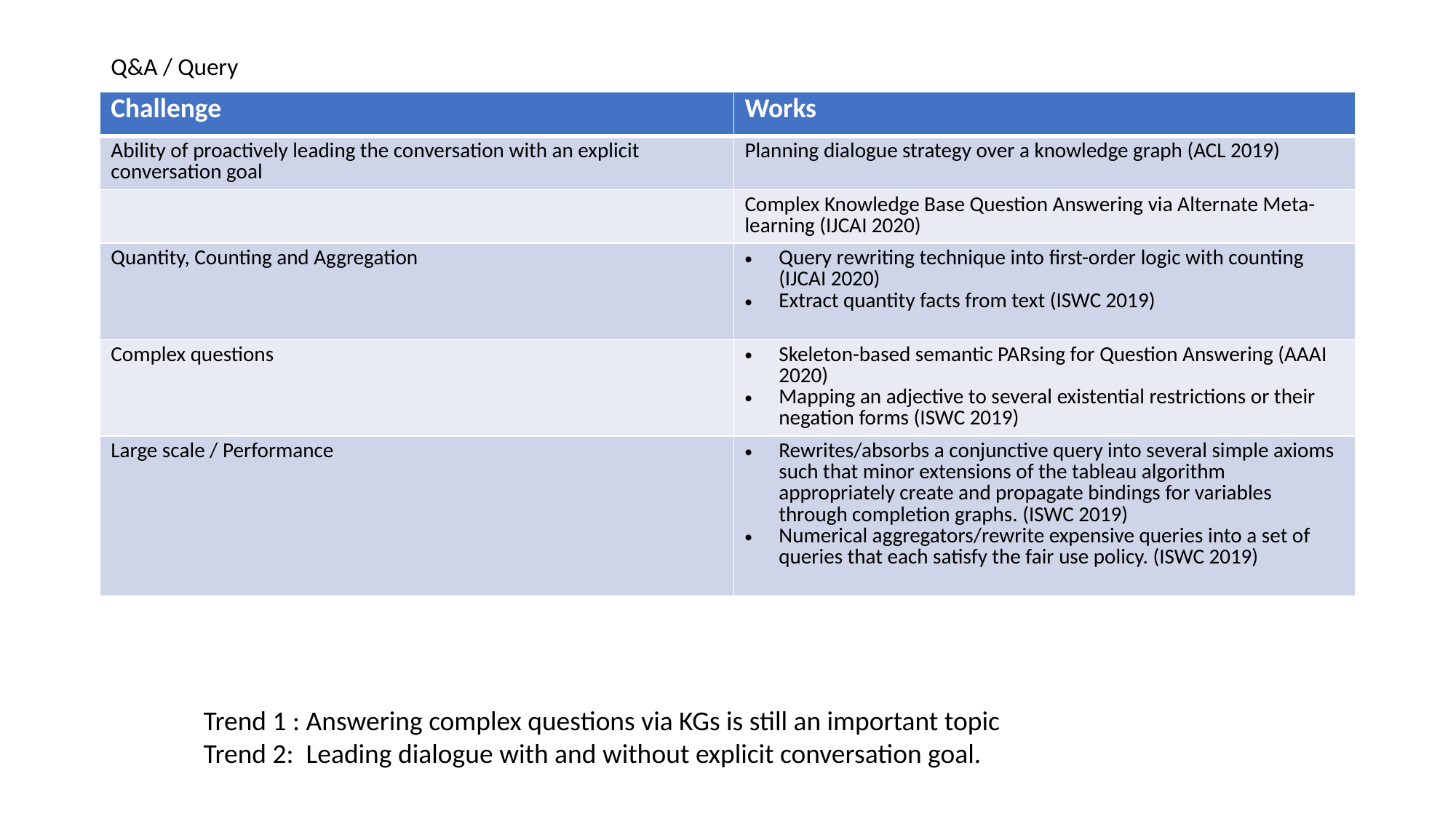

# Q&A / Query
| Challenge | Works |
| --- | --- |
| Ability of proactively leading the conversation with an explicit conversation goal | Planning dialogue strategy over a knowledge graph (ACL 2019) |
|  | Complex Knowledge Base Question Answering via Alternate Meta-learning (IJCAI 2020) |
| Quantity, Counting and Aggregation | Query rewriting technique into first-order logic with counting (IJCAI 2020) Extract quantity facts from text (ISWC 2019) |
| Complex questions | Skeleton-based semantic PARsing for Question Answering (AAAI 2020) Mapping an adjective to several existential restrictions or their negation forms (ISWC 2019) |
| Large scale / Performance | Rewrites/absorbs a conjunctive query into several simple axioms such that minor extensions of the tableau algorithm appropriately create and propagate bindings for variables through completion graphs. (ISWC 2019) Numerical aggregators/rewrite expensive queries into a set of queries that each satisfy the fair use policy. (ISWC 2019) |
Trend 1 : Answering complex questions via KGs is still an important topic
Trend 2:  Leading dialogue with and without explicit conversation goal.